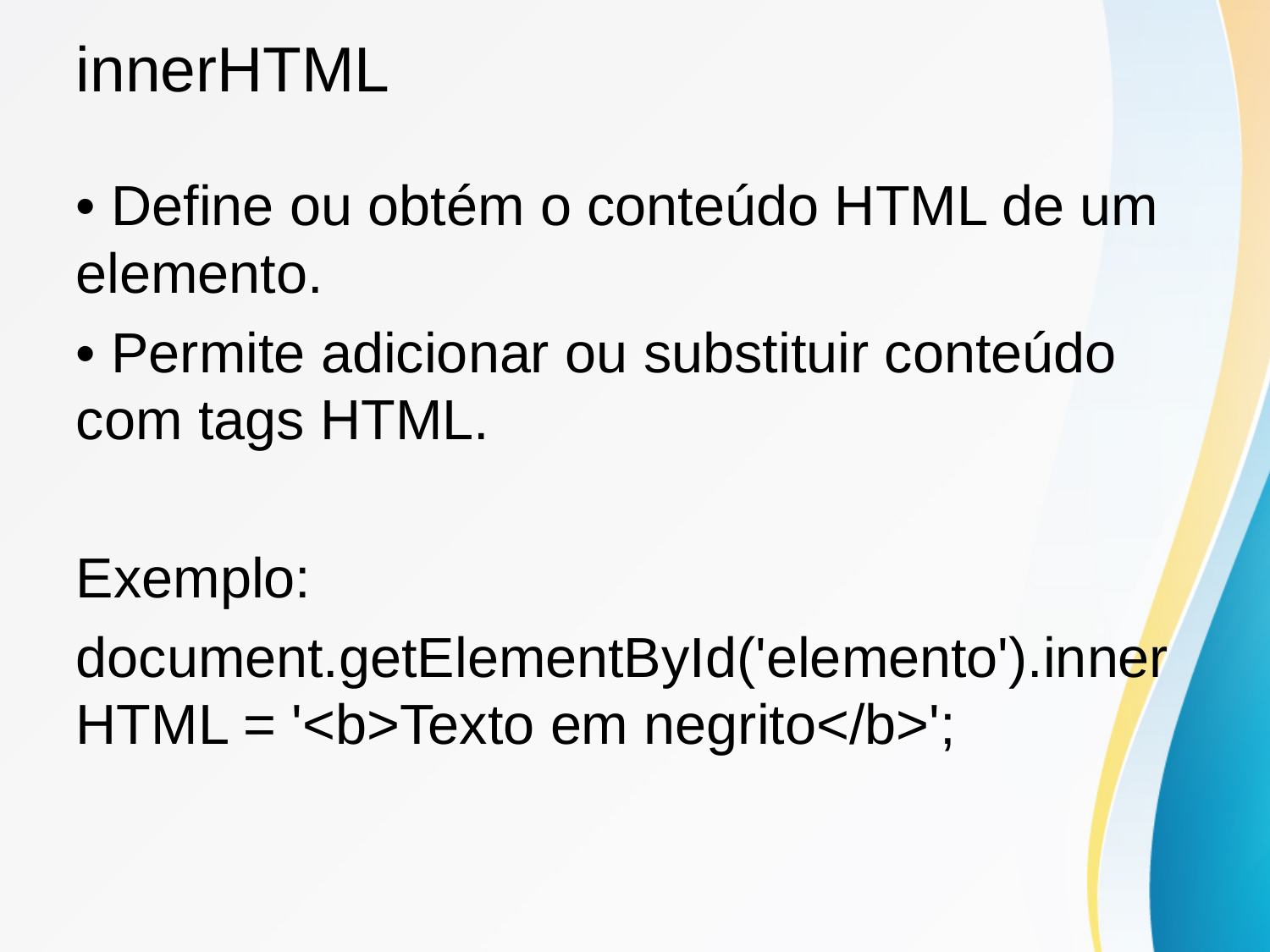

# innerHTML
• Define ou obtém o conteúdo HTML de um elemento.
• Permite adicionar ou substituir conteúdo com tags HTML.

Exemplo:
document.getElementById('elemento').innerHTML = '<b>Texto em negrito</b>';